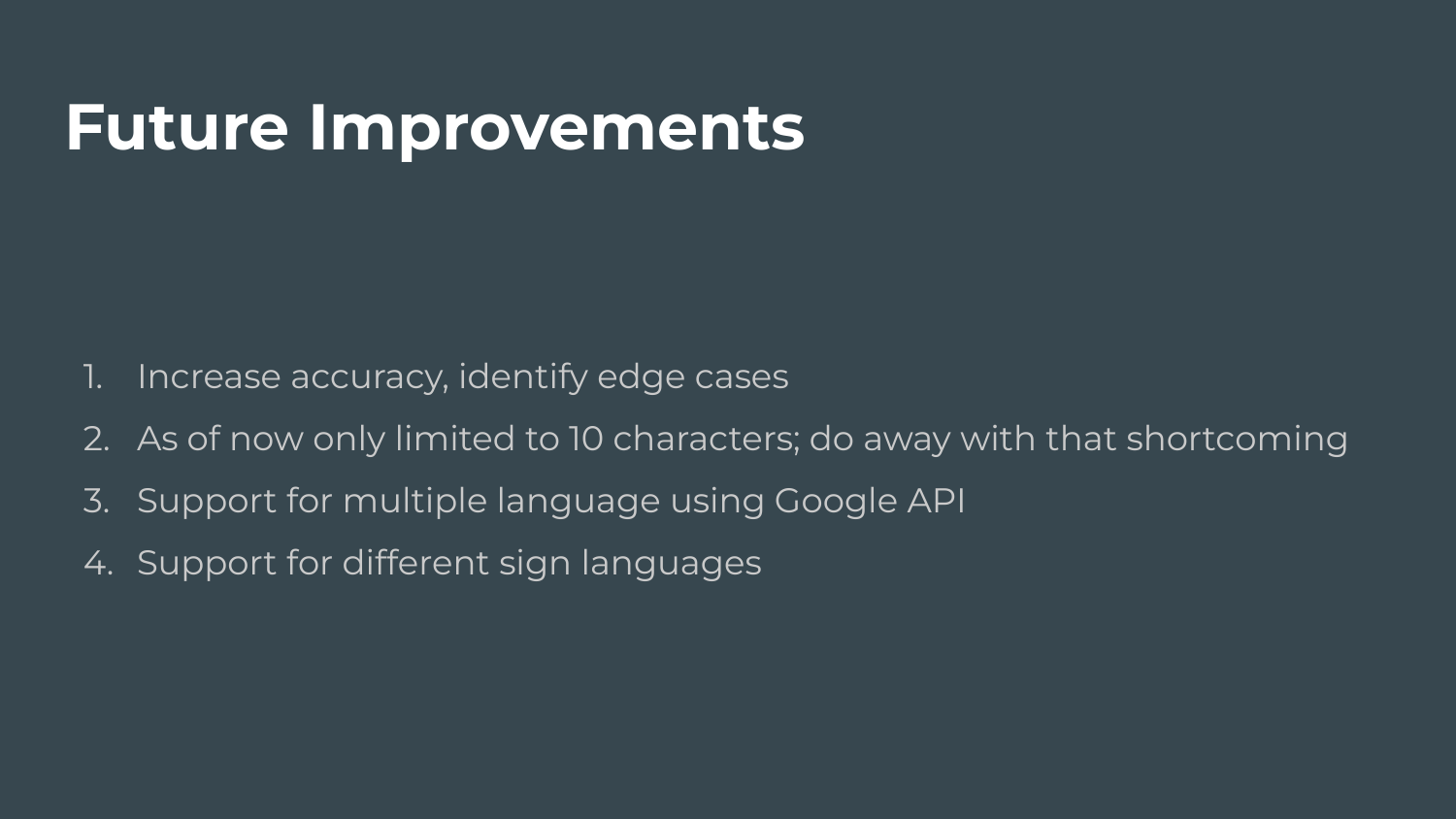

# Future Improvements

Increase accuracy, identify edge cases
As of now only limited to 10 characters; do away with that shortcoming
Support for multiple language using Google API
Support for different sign languages